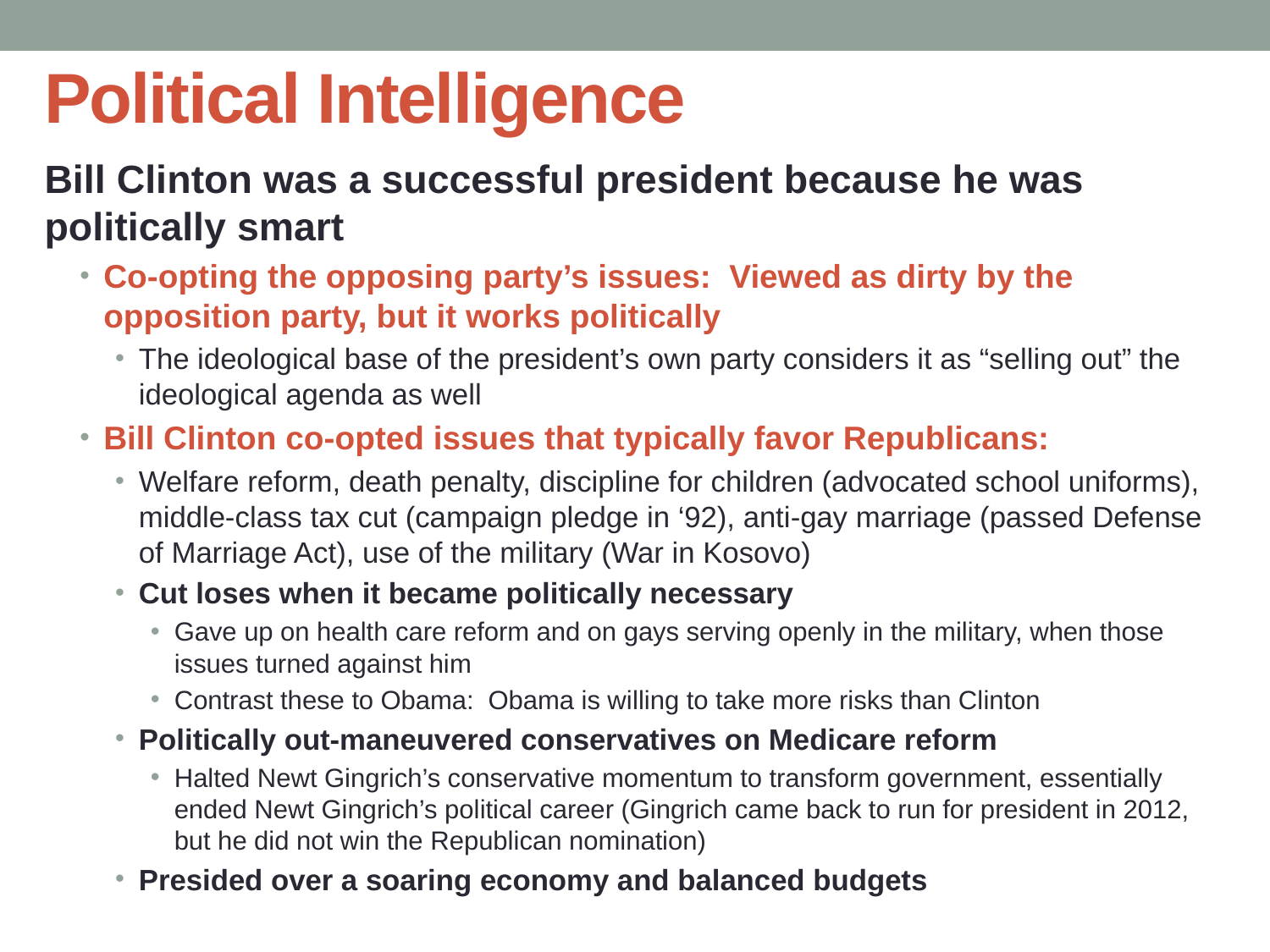

# Political Intelligence
Bill Clinton was a successful president because he was politically smart
Co-opting the opposing party’s issues:  Viewed as dirty by the opposition party, but it works politically
The ideological base of the president’s own party considers it as “selling out” the ideological agenda as well
Bill Clinton co-opted issues that typically favor Republicans:
Welfare reform, death penalty, discipline for children (advocated school uniforms), middle-class tax cut (campaign pledge in ‘92), anti-gay marriage (passed Defense of Marriage Act), use of the military (War in Kosovo)
Cut loses when it became politically necessary
Gave up on health care reform and on gays serving openly in the military, when those issues turned against him
Contrast these to Obama:  Obama is willing to take more risks than Clinton
Politically out-maneuvered conservatives on Medicare reform
Halted Newt Gingrich’s conservative momentum to transform government, essentially ended Newt Gingrich’s political career (Gingrich came back to run for president in 2012, but he did not win the Republican nomination)
Presided over a soaring economy and balanced budgets